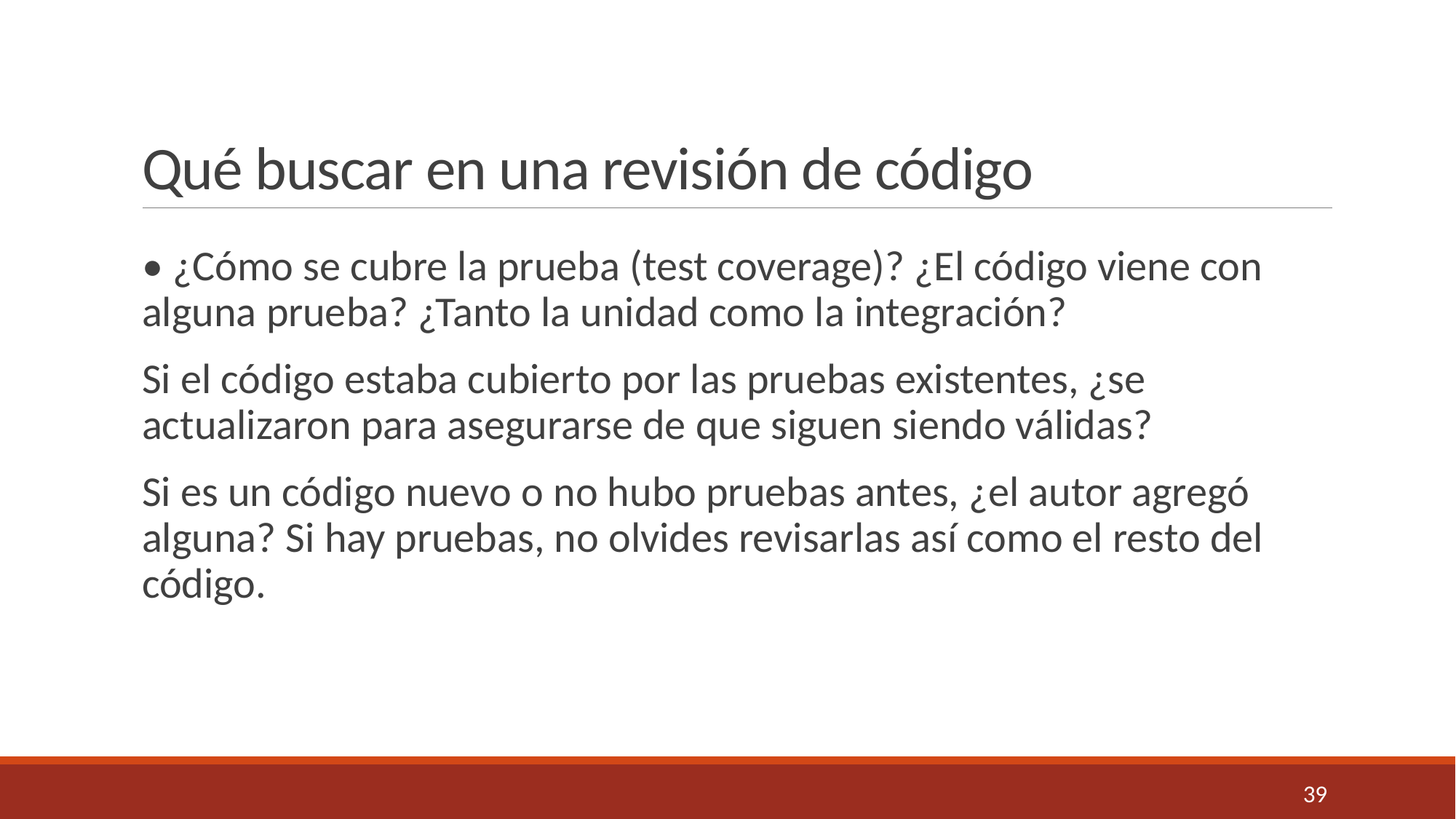

# Qué buscar en una revisión de código
• ¿Cómo se cubre la prueba (test coverage)? ¿El código viene con alguna prueba? ¿Tanto la unidad como la integración?
Si el código estaba cubierto por las pruebas existentes, ¿se actualizaron para asegurarse de que siguen siendo válidas?
Si es un código nuevo o no hubo pruebas antes, ¿el autor agregó alguna? Si hay pruebas, no olvides revisarlas así como el resto del código.
39